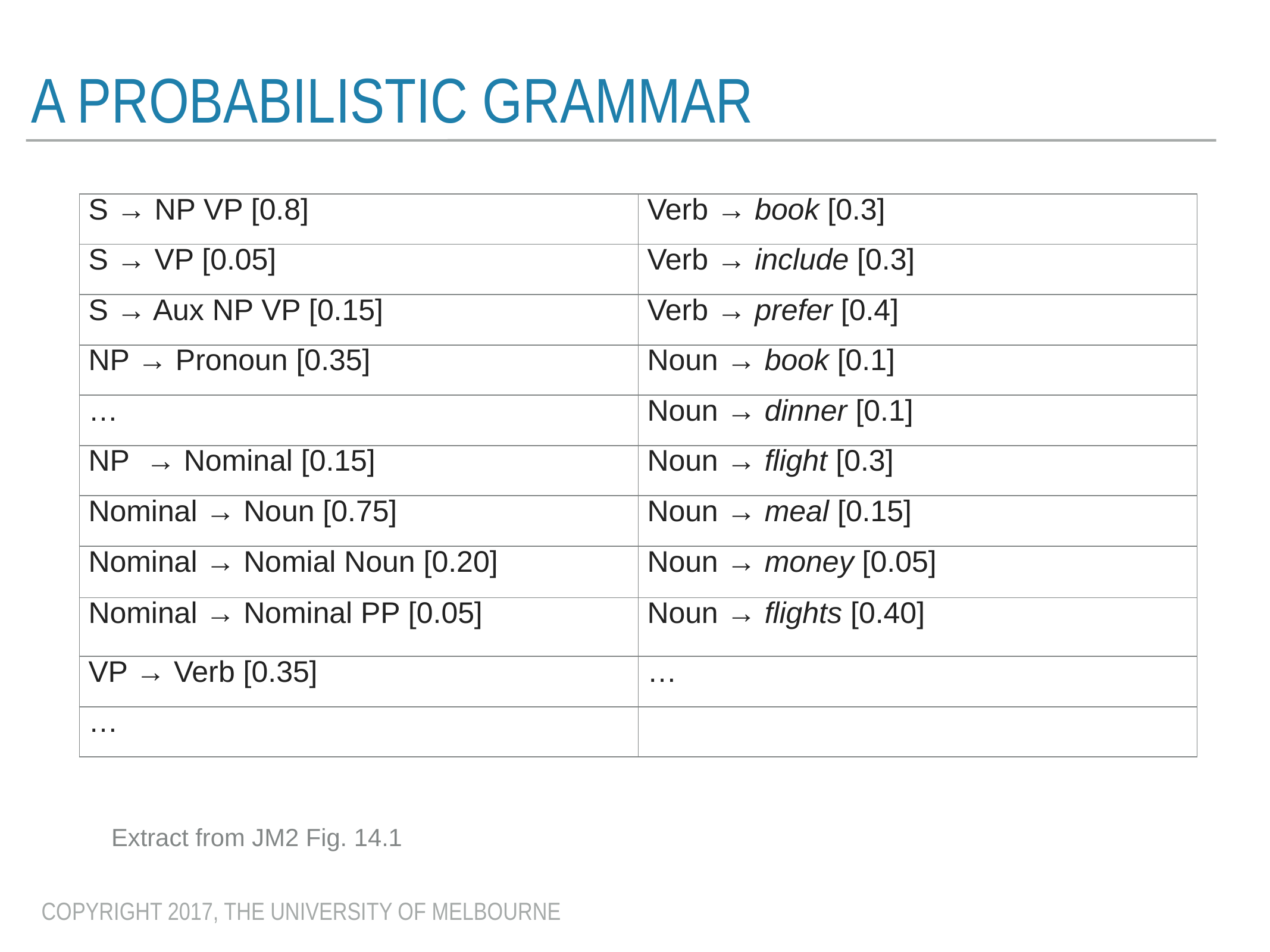

# A Probabilistic grammar
| S → NP VP [0.8] | Verb → book [0.3] |
| --- | --- |
| S → VP [0.05] | Verb → include [0.3] |
| S → Aux NP VP [0.15] | Verb → prefer [0.4] |
| NP → Pronoun [0.35] | Noun → book [0.1] |
| … | Noun → dinner [0.1] |
| NP → Nominal [0.15] | Noun → flight [0.3] |
| Nominal → Noun [0.75] | Noun → meal [0.15] |
| Nominal → Nomial Noun [0.20] | Noun → money [0.05] |
| Nominal → Nominal PP [0.05] | Noun → flights [0.40] |
| VP → Verb [0.35] | … |
| … |  |
Extract from JM2 Fig. 14.1